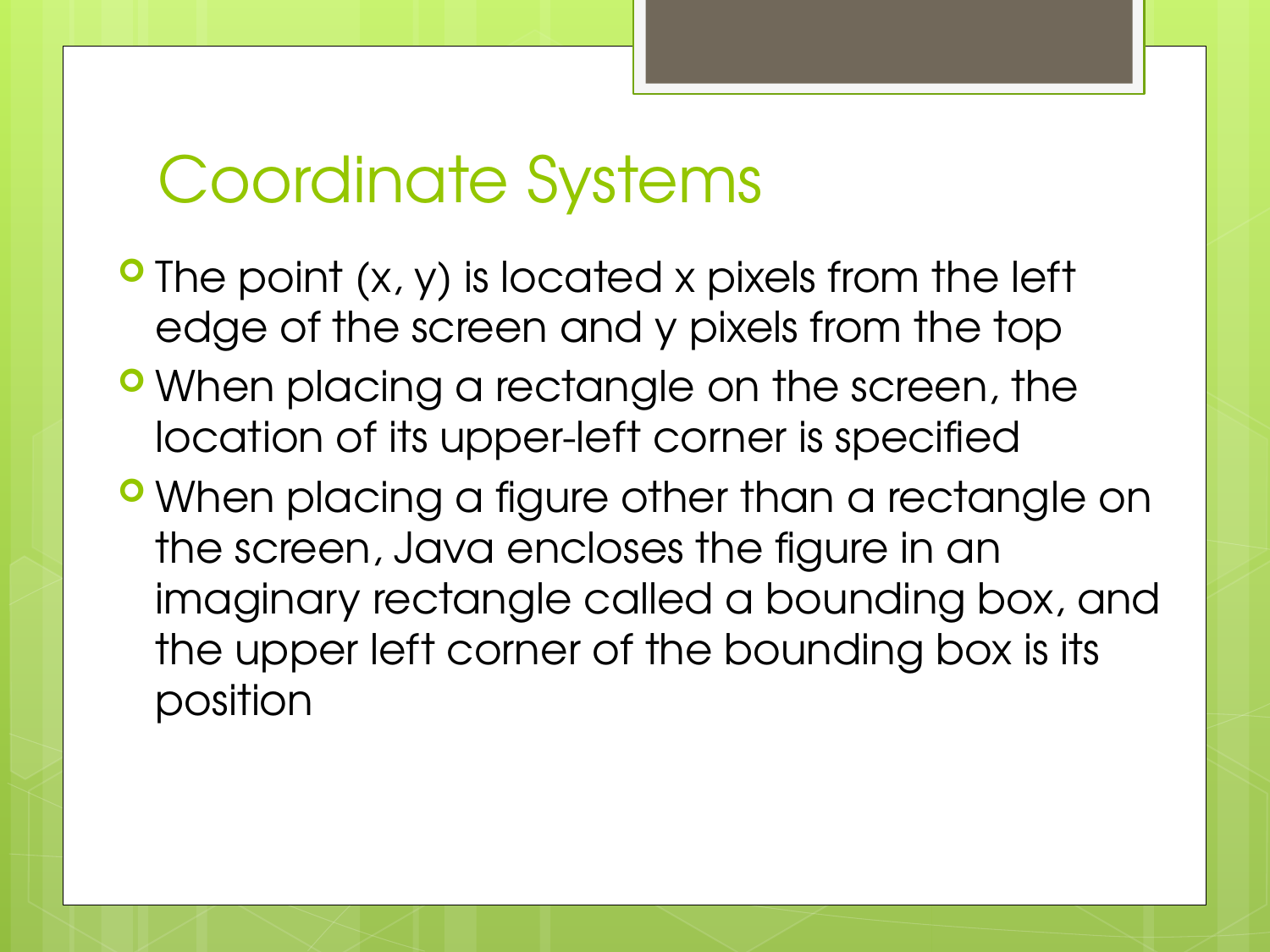

# Coordinate Systems
The point (x, y) is located x pixels from the left edge of the screen and y pixels from the top
When placing a rectangle on the screen, the location of its upper-left corner is specified
When placing a figure other than a rectangle on the screen, Java encloses the figure in an imaginary rectangle called a bounding box, and the upper left corner of the bounding box is its position